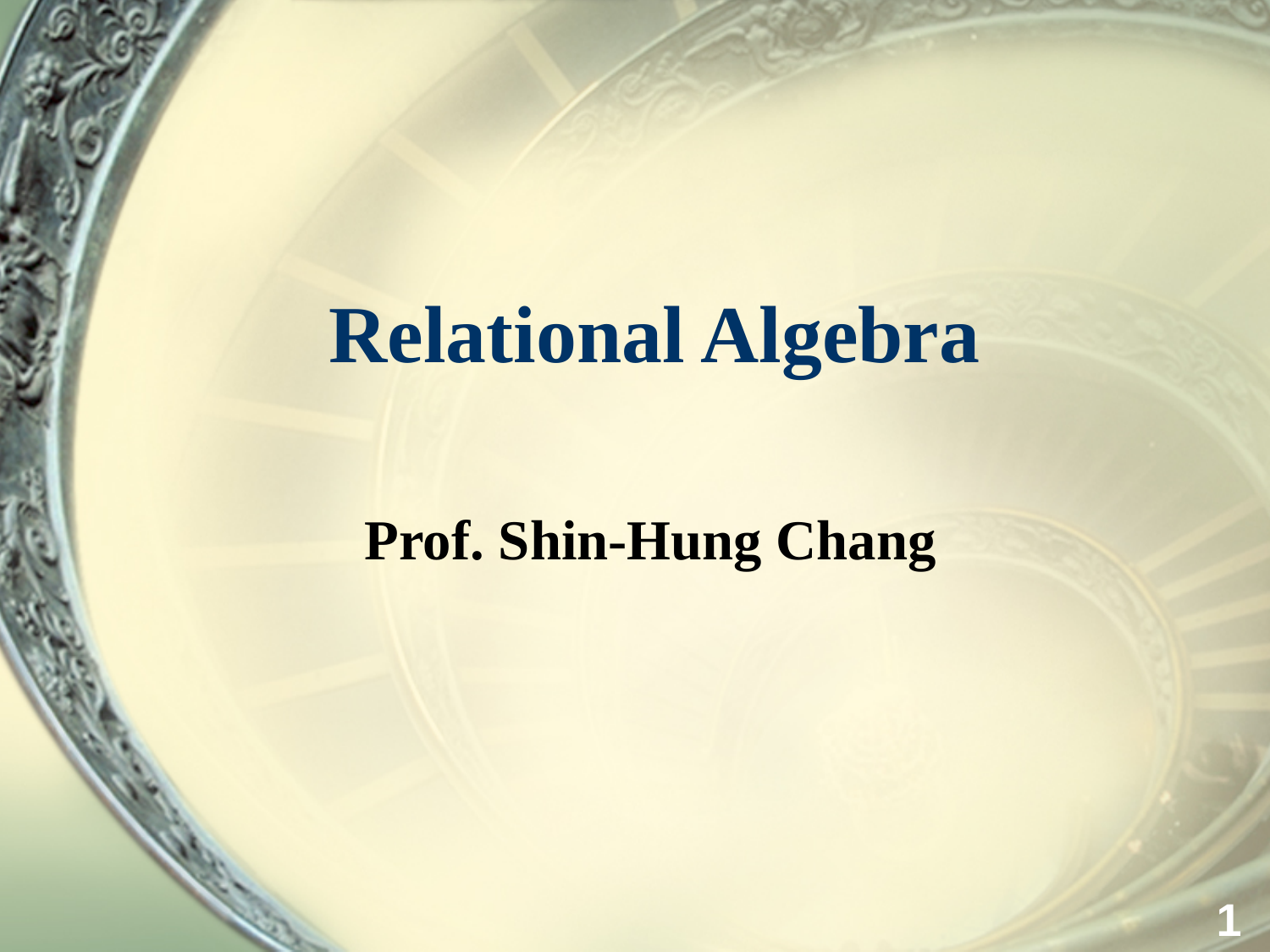

# Relational Algebra
Prof. Shin-Hung Chang
1